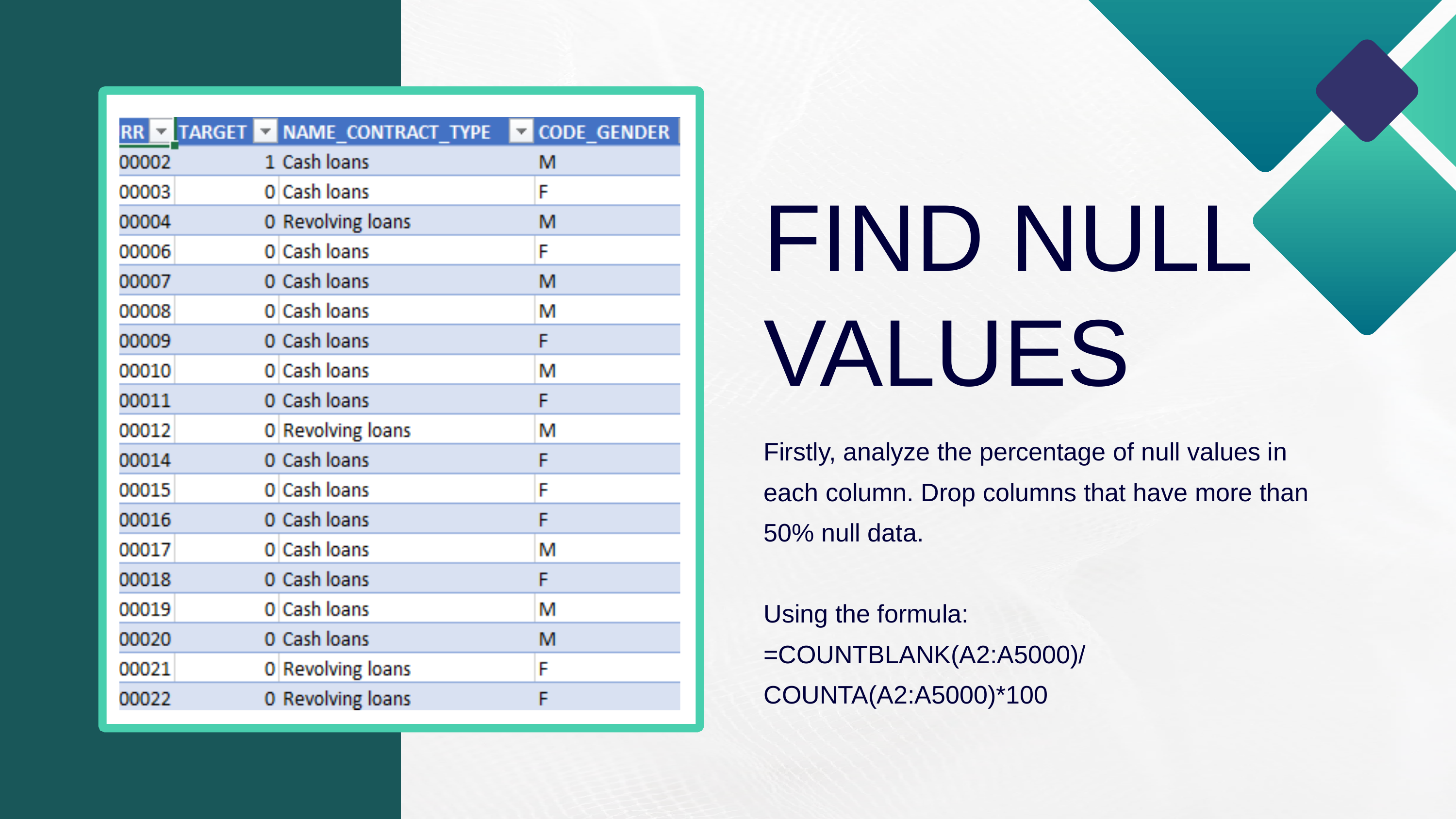

FIND NULL VALUES

Firstly, analyze the percentage of null values in each column. Drop columns that have more than 50% null data.

Using the formula:
=COUNTBLANK(A2:A5000)/COUNTA(A2:A5000)*100